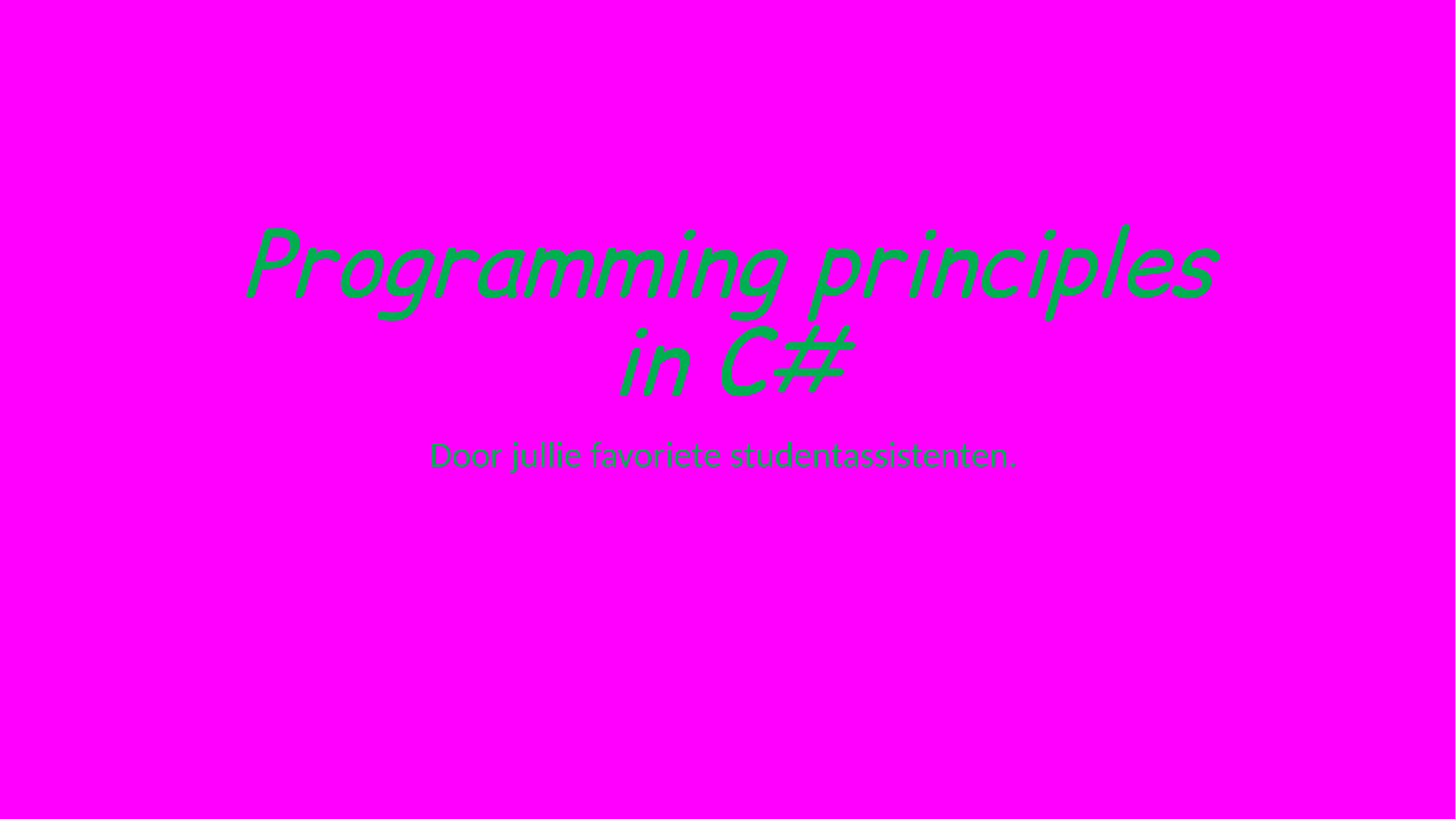

# Programming principles in C#
Door jullie favoriete studentassistenten.